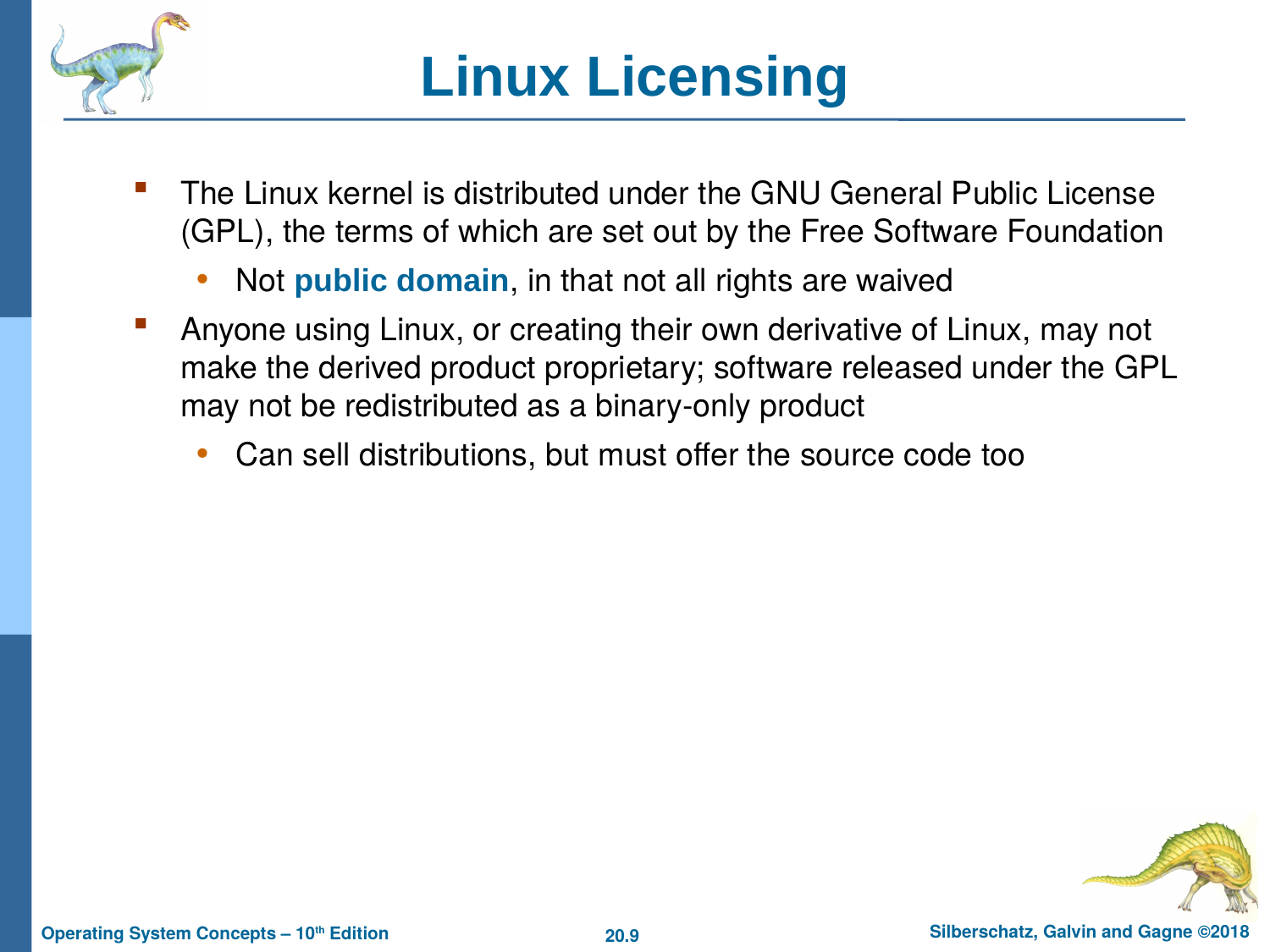

# Linux Licensing
The Linux kernel is distributed under the GNU General Public License (GPL), the terms of which are set out by the Free Software Foundation
Not public domain, in that not all rights are waived
Anyone using Linux, or creating their own derivative of Linux, may not make the derived product proprietary; software released under the GPL may not be redistributed as a binary-only product
Can sell distributions, but must offer the source code too